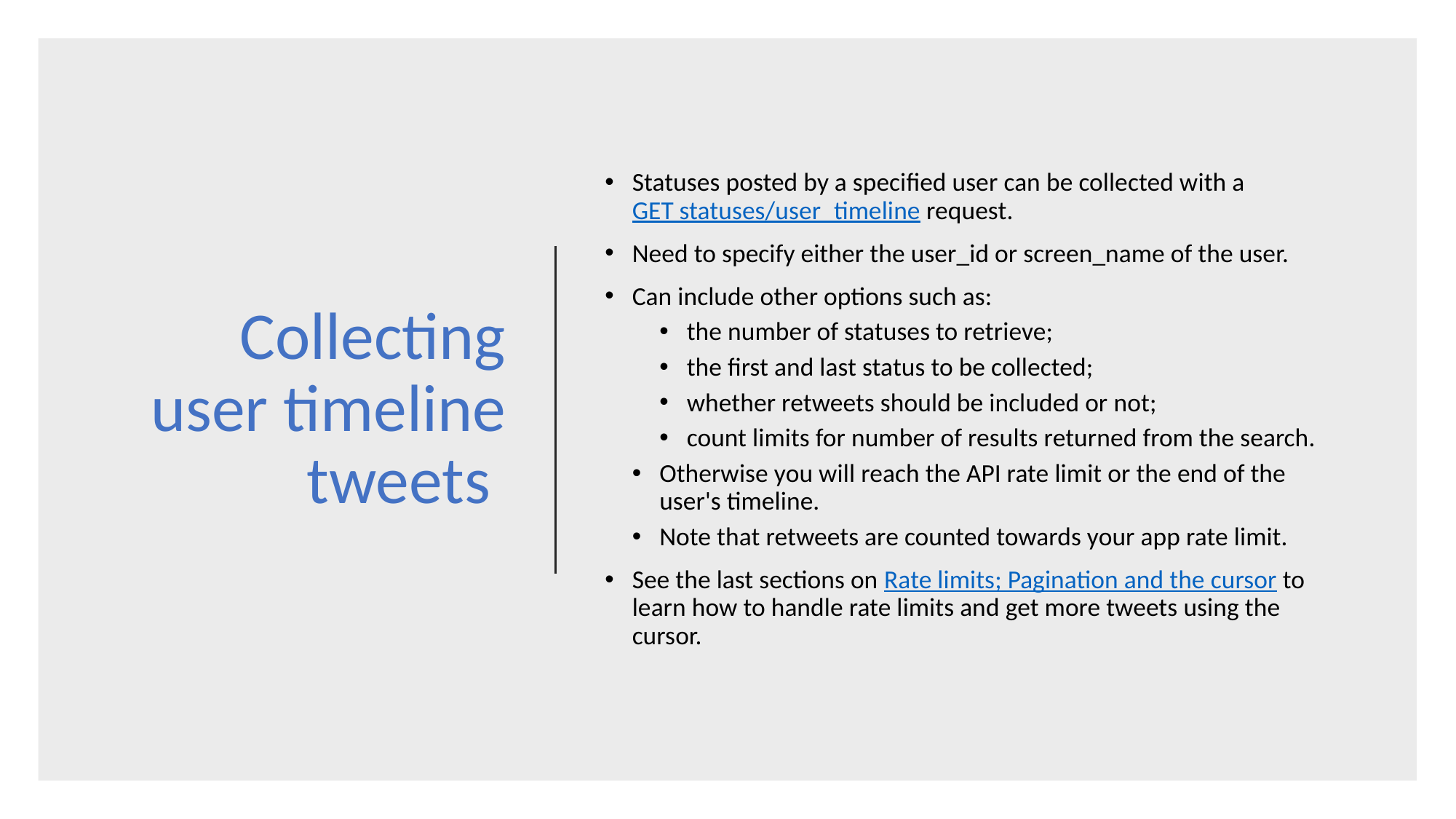

# Collecting user timeline tweets
Statuses posted by a specified user can be collected with a GET statuses/user_timeline request.
Need to specify either the user_id or screen_name of the user.
Can include other options such as:
the number of statuses to retrieve;
the first and last status to be collected;
whether retweets should be included or not;
count limits for number of results returned from the search.
Otherwise you will reach the API rate limit or the end of the user's timeline.
Note that retweets are counted towards your app rate limit.
See the last sections on Rate limits; Pagination and the cursor to learn how to handle rate limits and get more tweets using the cursor.